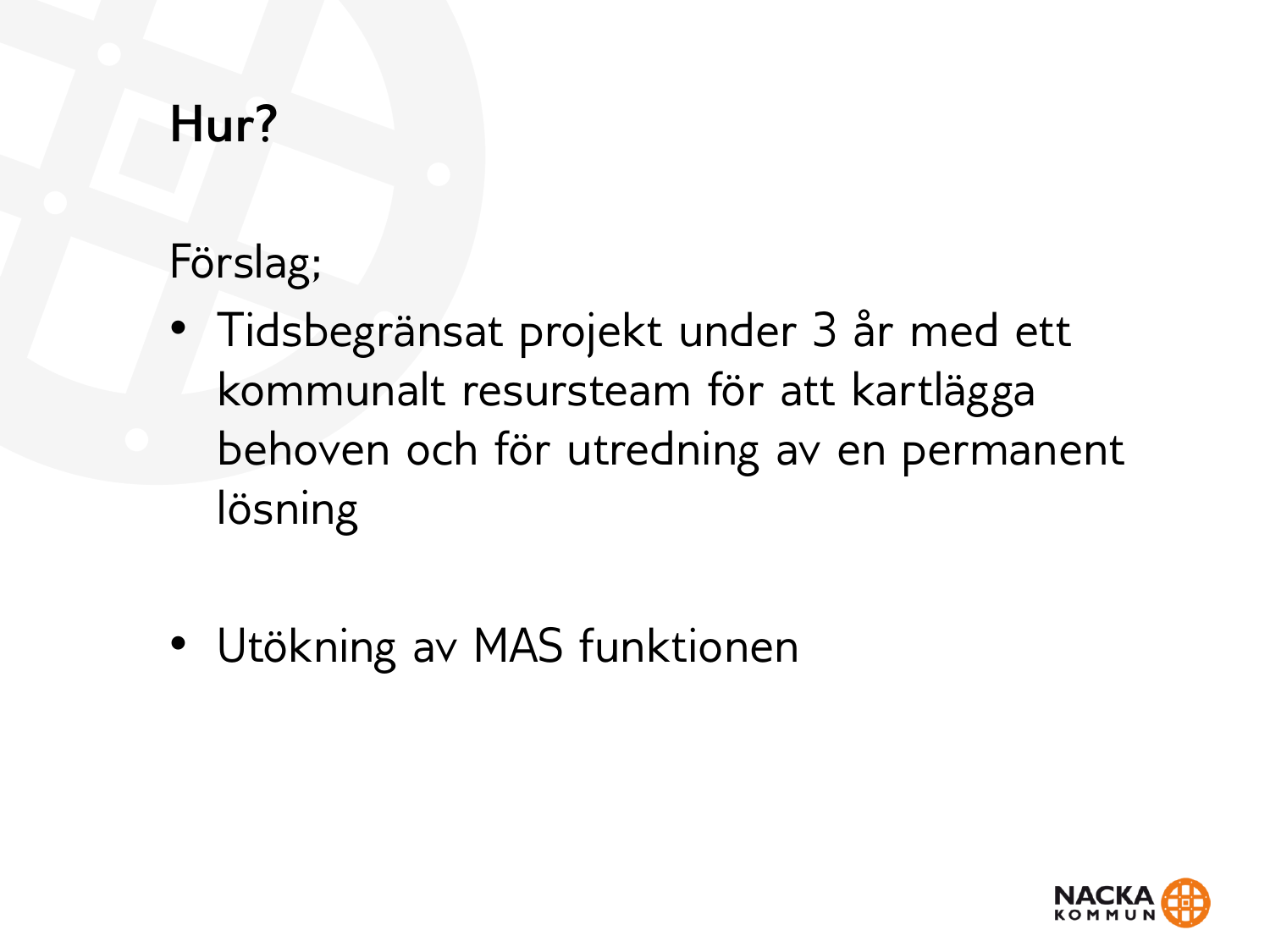

# Hur?
Förslag;
Tidsbegränsat projekt under 3 år med ett kommunalt resursteam för att kartlägga behoven och för utredning av en permanent lösning

Utökning av MAS funktionen